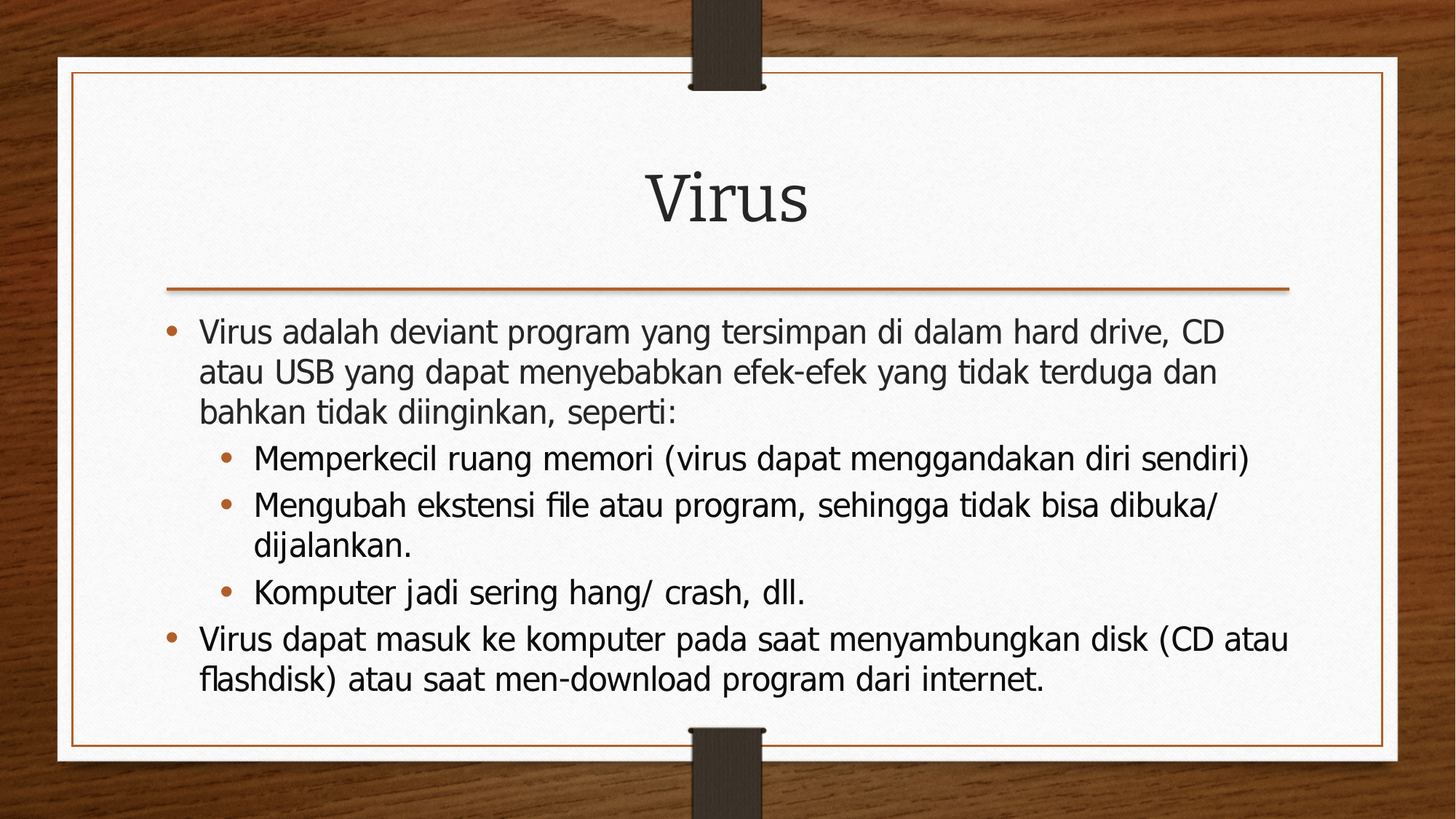

Virus
Virus adalah deviant program yang tersimpan di dalam hard drive, CD atau USB yang dapat menyebabkan efek-efek yang tidak terduga dan bahkan tidak diinginkan, seperti:
Memperkecil ruang memori (virus dapat menggandakan diri sendiri)
Mengubah ekstensi file atau program, sehingga tidak bisa dibuka/ dijalankan.
Komputer jadi sering hang/ crash, dll.
Virus dapat masuk ke komputer pada saat menyambungkan disk (CD atau flashdisk) atau saat men-download program dari internet.